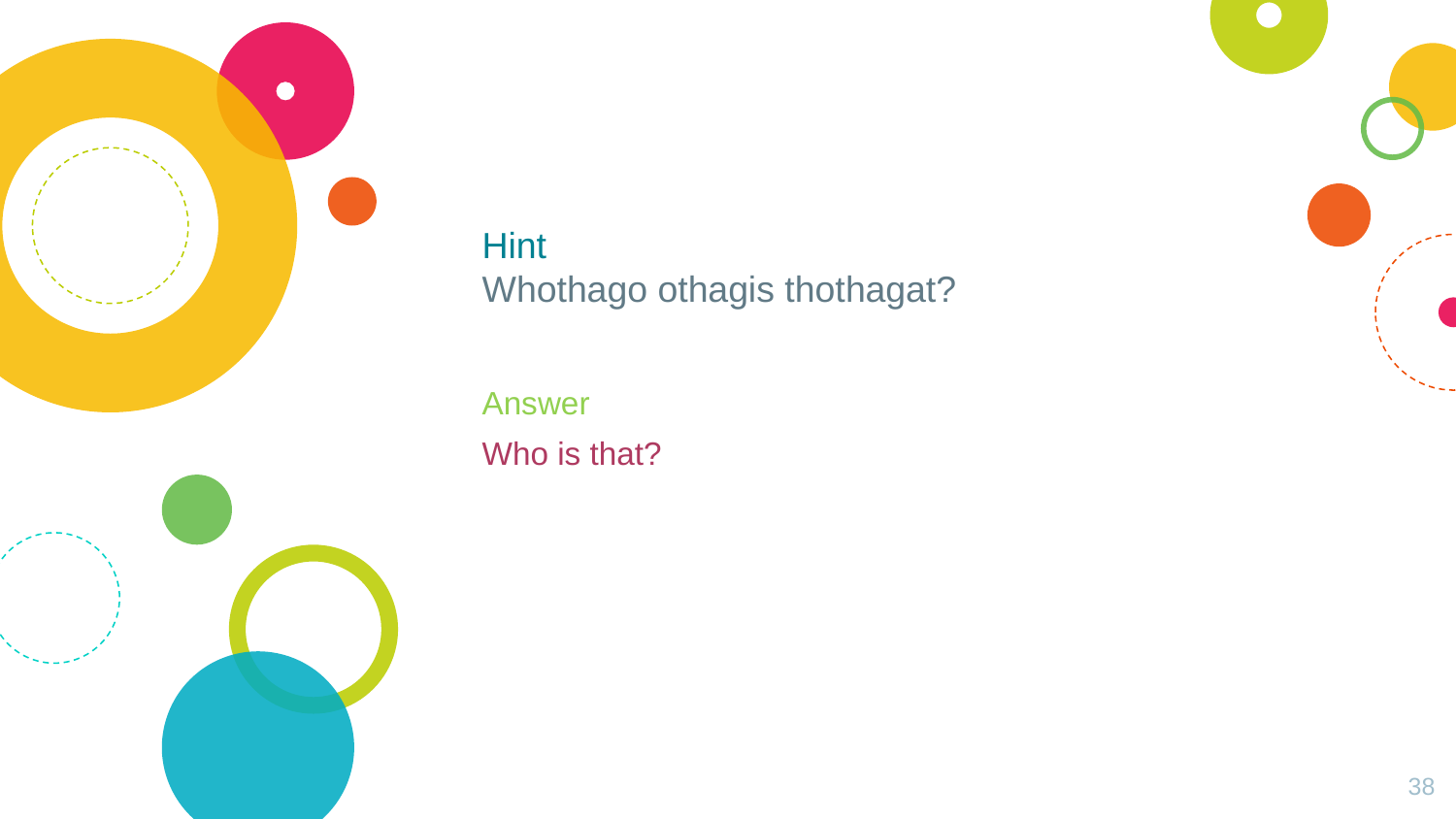

# Hint Whothago othagis thothagat?
Answer
Who is that?
38